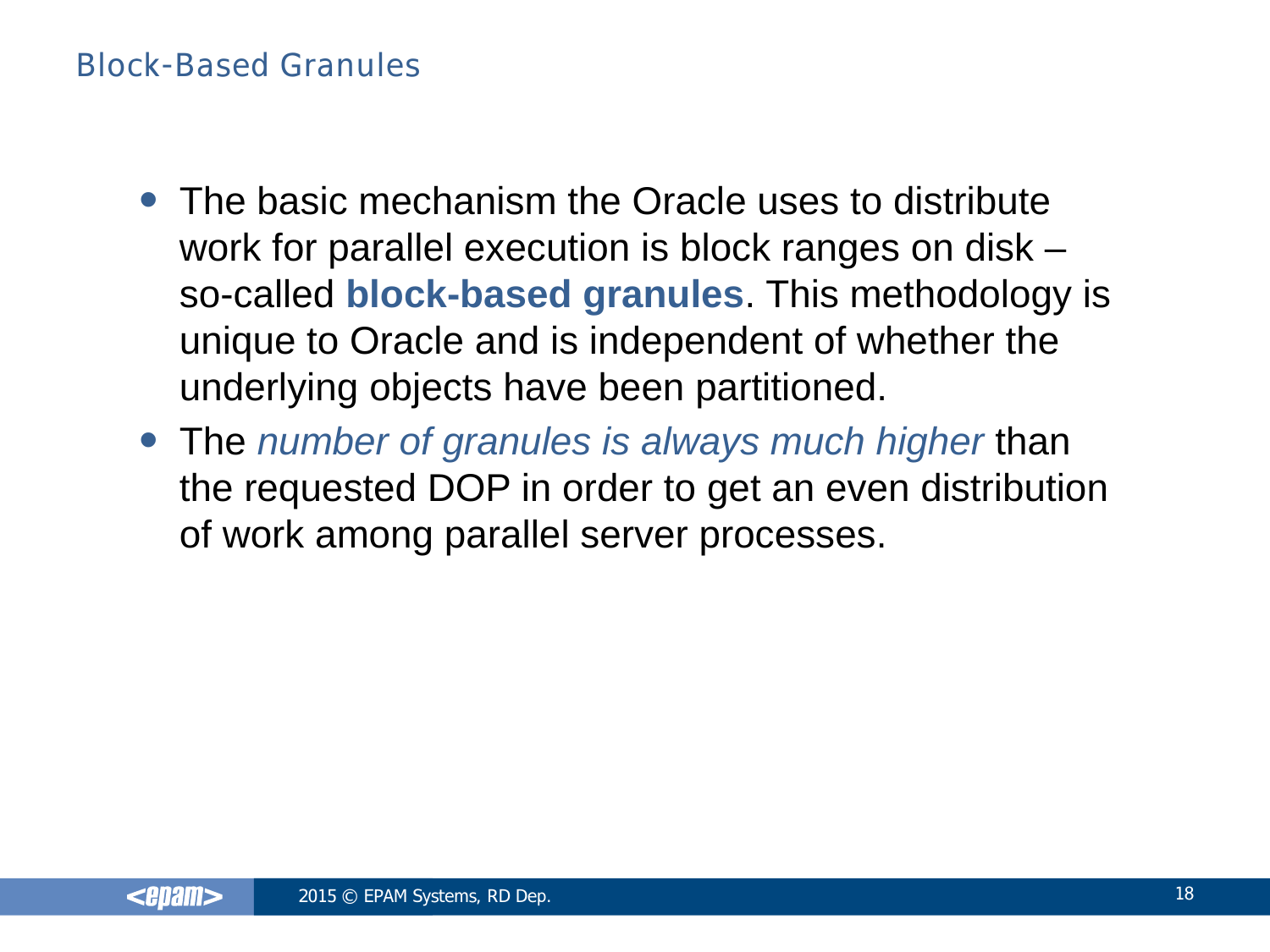

# Block-Based Granules
The basic mechanism the Oracle uses to distribute work for parallel execution is block ranges on disk – so-called block-based granules. This methodology is unique to Oracle and is independent of whether the underlying objects have been partitioned.
The number of granules is always much higher than the requested DOP in order to get an even distribution of work among parallel server processes.
18
2015 © EPAM Systems, RD Dep.